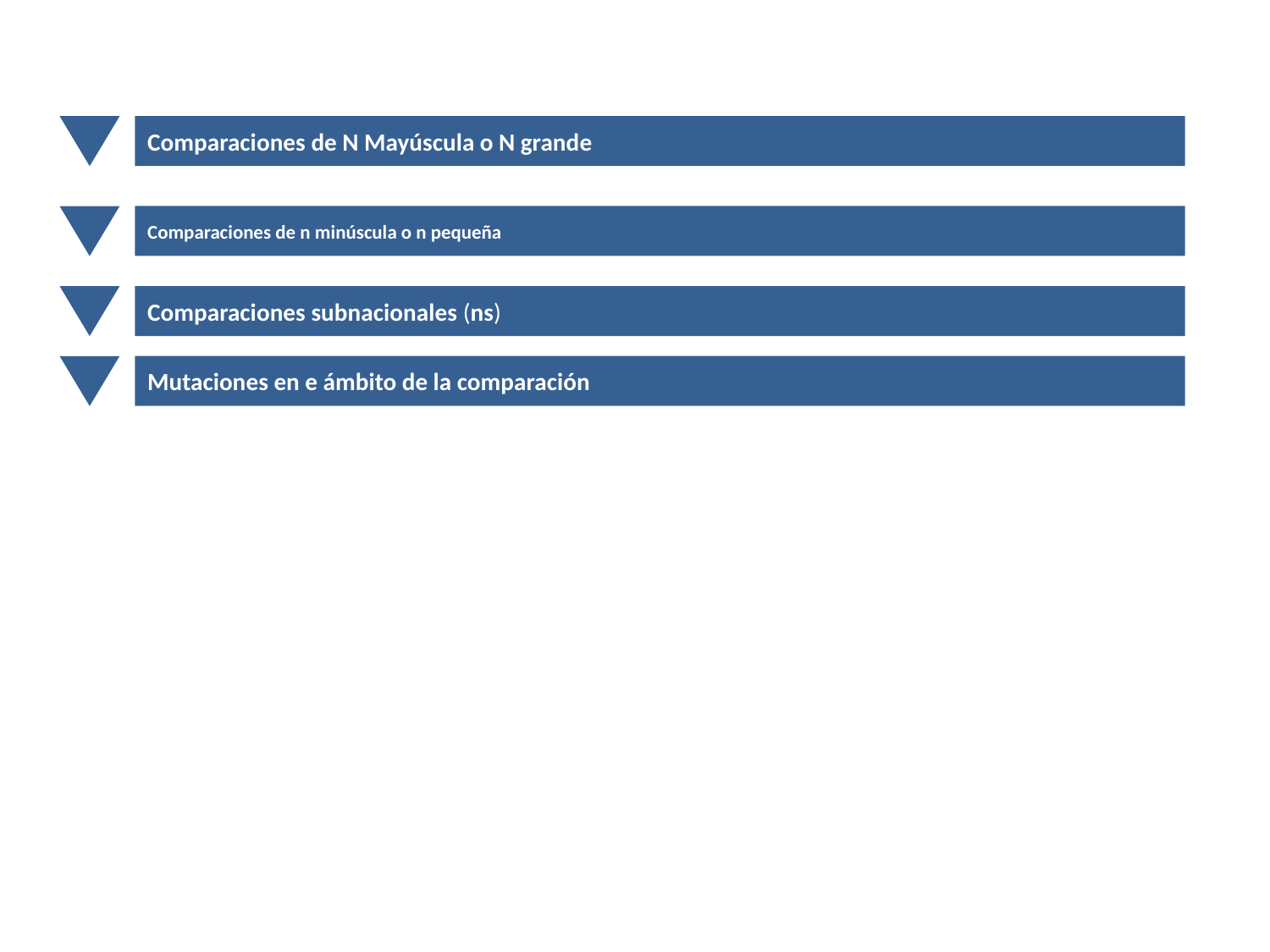

Comparaciones de N Mayúscula o N grande

Comparaciones de n minúscula o n pequeña

Comparaciones subnacionales (ns)

Mutaciones en e ámbito de la comparación